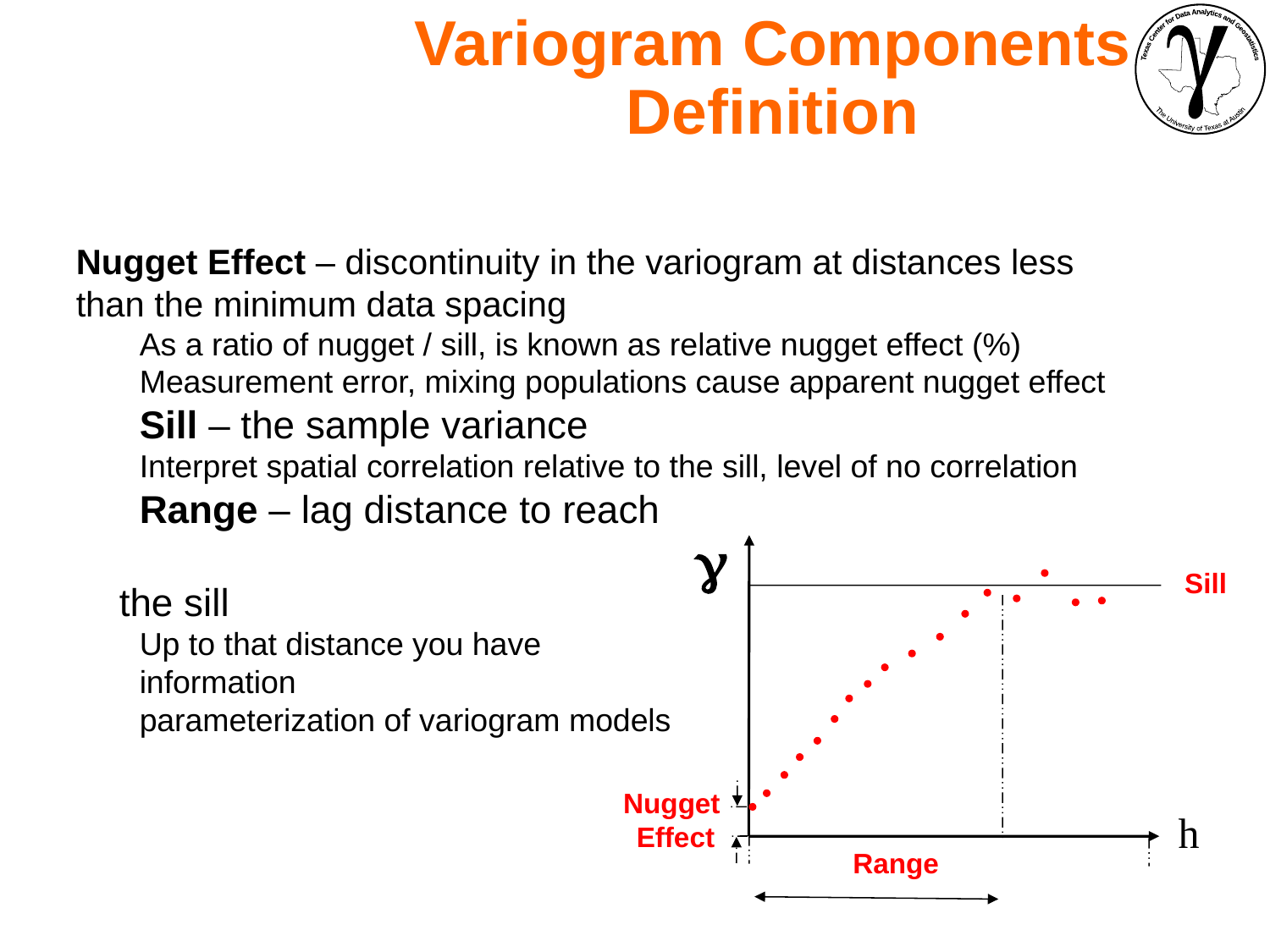

Variogram Components Definition
Nugget Effect – discontinuity in the variogram at distances less than the minimum data spacing
As a ratio of nugget / sill, is known as relative nugget effect (%)
Measurement error, mixing populations cause apparent nugget effect
Sill – the sample variance
Interpret spatial correlation relative to the sill, level of no correlation
Range – lag distance to reach
    the sill
Up to that distance you have
information
parameterization of variogram models

γ

Sill

Nugget
Effect

h

Range